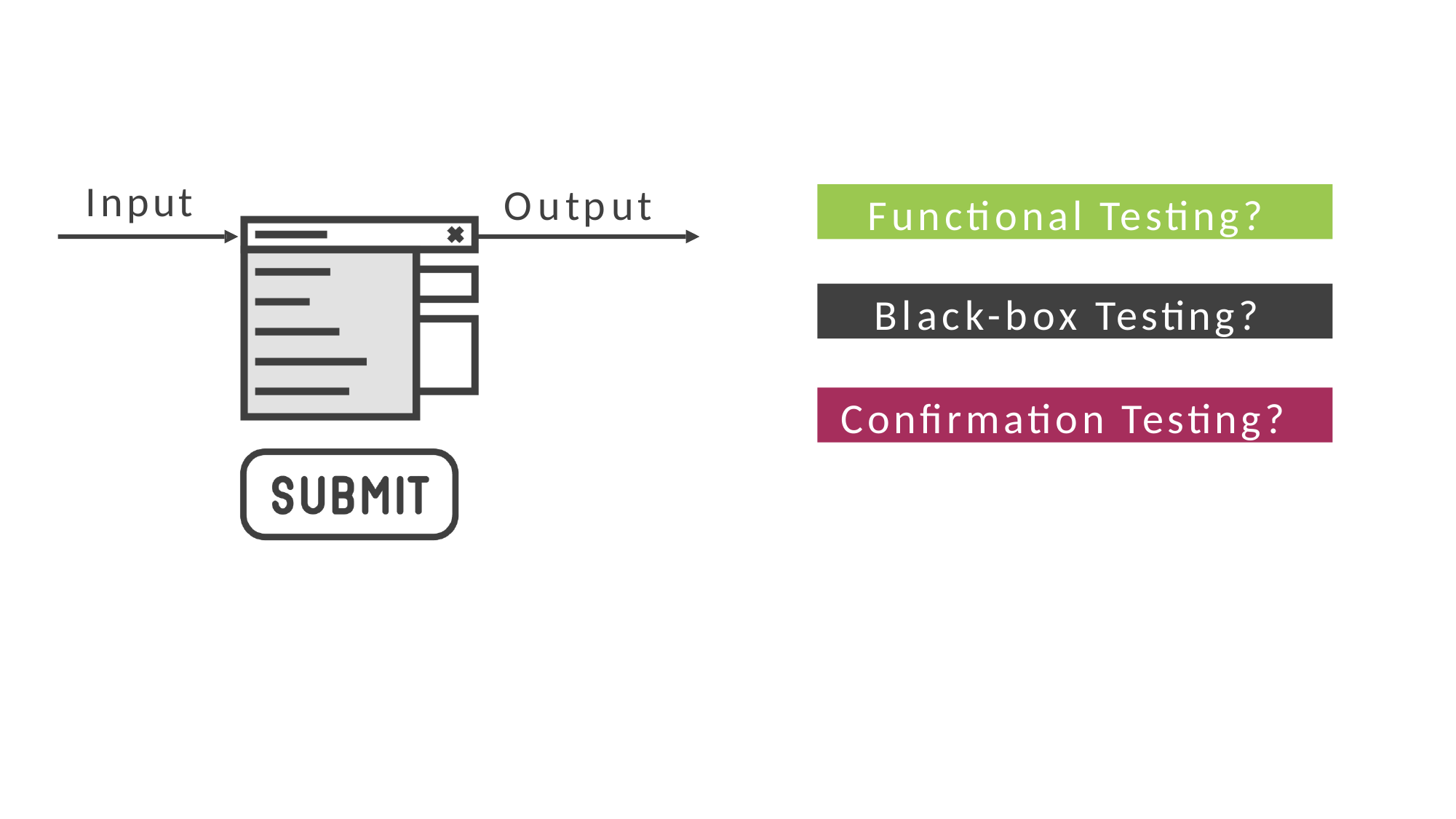

# Input
Output
Functional Testing?

Black-box Testing?
Confirmation Testing?